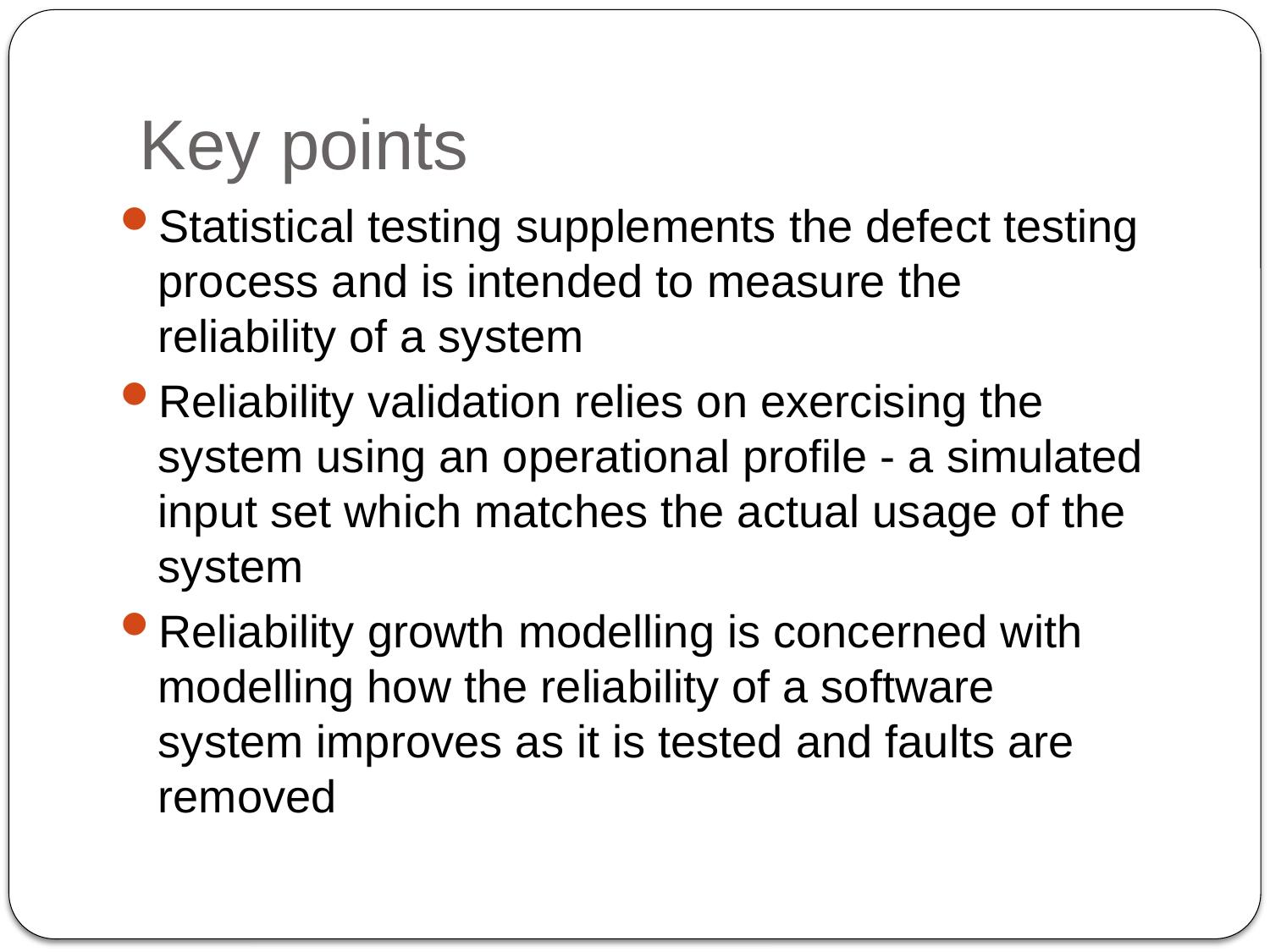

# Key points
Statistical testing supplements the defect testing process and is intended to measure the reliability of a system
Reliability validation relies on exercising the system using an operational profile - a simulated input set which matches the actual usage of the system
Reliability growth modelling is concerned with modelling how the reliability of a software system improves as it is tested and faults are removed